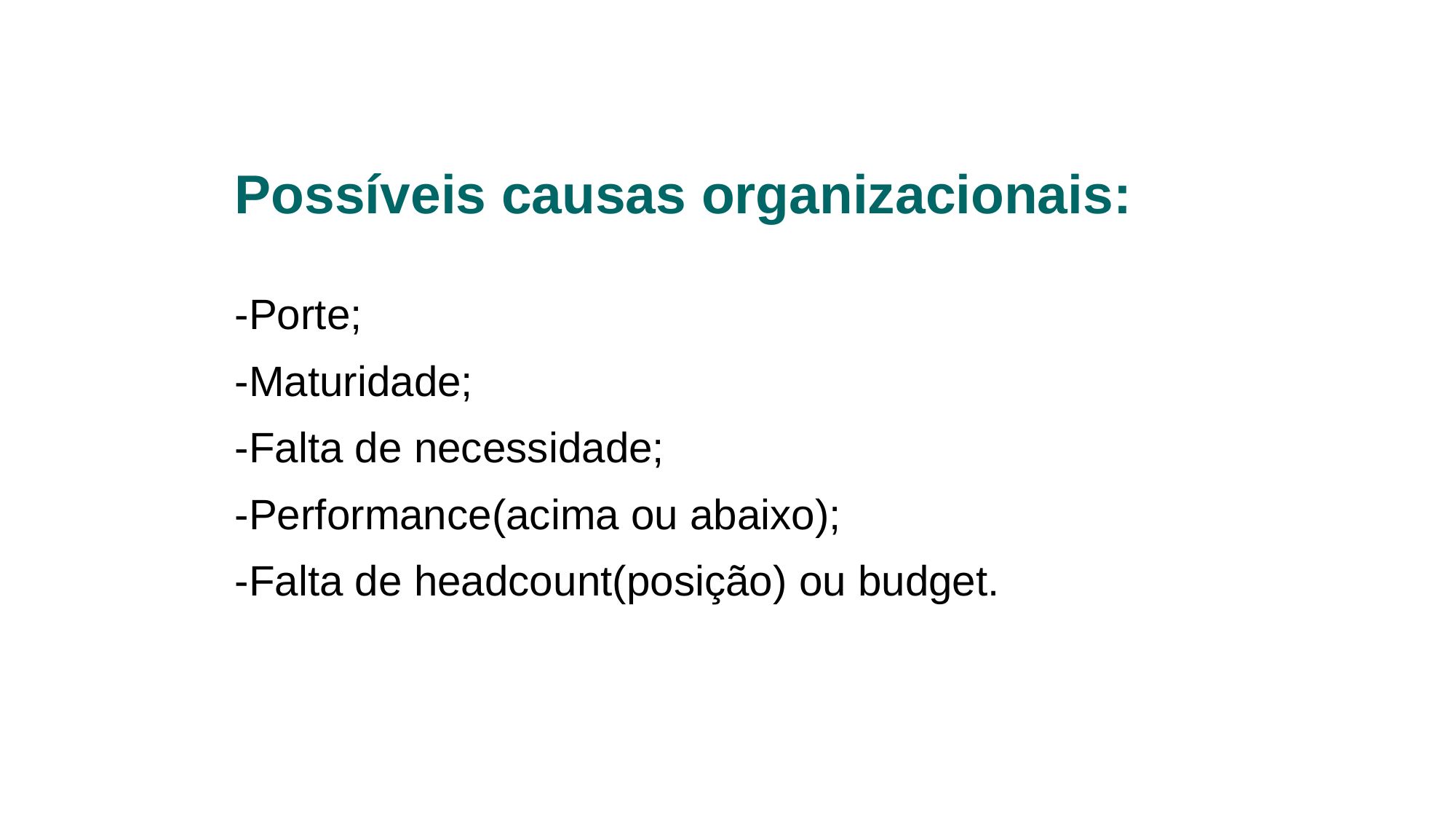

Possíveis causas organizacionais:

-Porte;
-Maturidade;
-Falta de necessidade;
-Performance(acima ou abaixo);
-Falta de headcount(posição) ou budget.